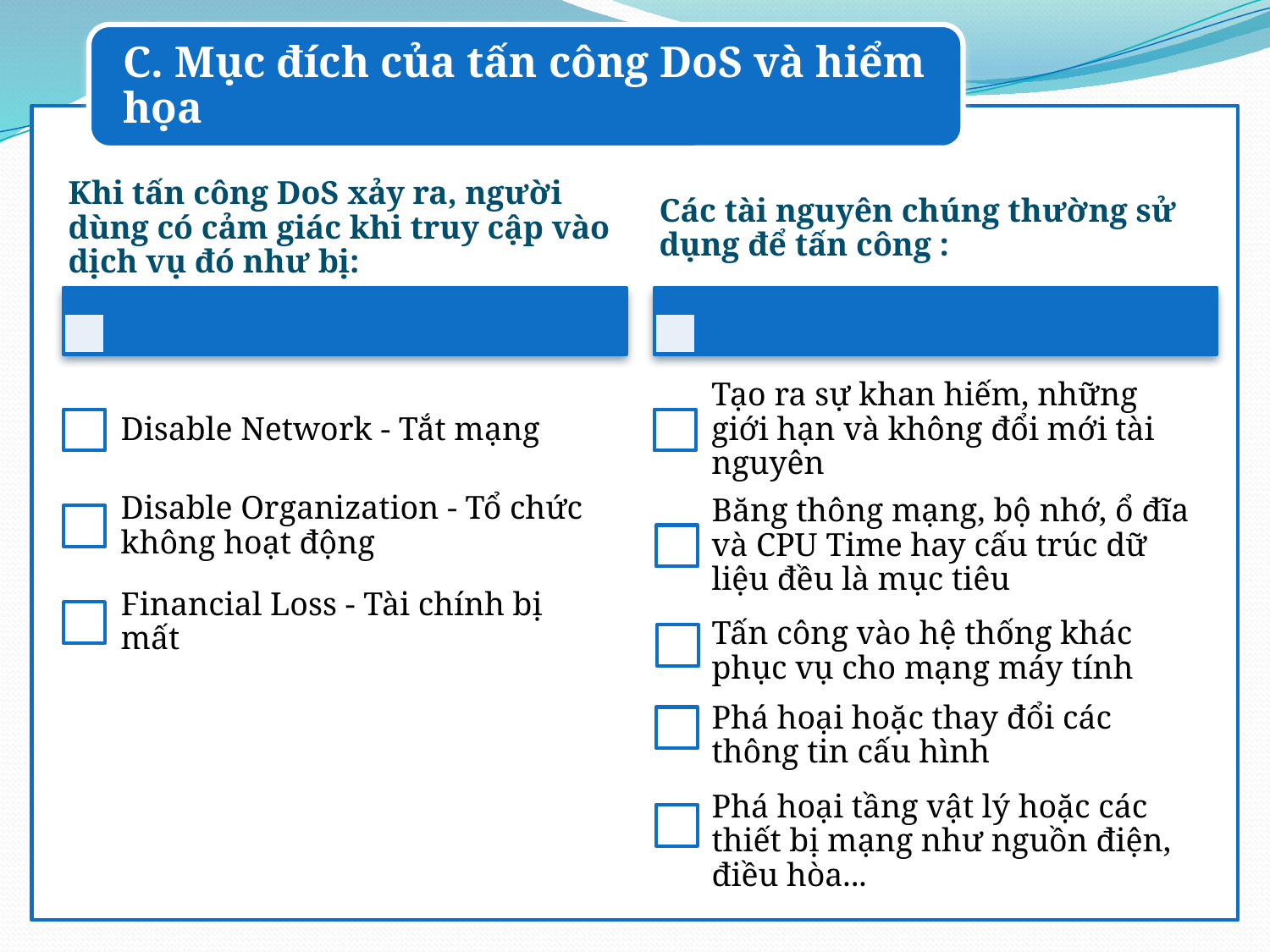

C. Mục đích của tấn công DoS và hiểm họa

Khi tấn công DoS xảy ra, người dùng có cảm giác khi truy cập vào dịch vụ đó như bị:
Disable Network - Tắt mạng
Disable Organization - Tổ chức không hoạt động
Financial Loss - Tài chính bị mất
Các tài nguyên chúng thường sử dụng để tấn công :
Tạo ra sự khan hiếm, những giới hạn và không đổi mới tài nguyên
Băng thông mạng, bộ nhớ, ổ đĩa và CPU Time hay cấu trúc dữ liệu đều là mục tiêu
Tấn công vào hệ thống khác phục vụ cho mạng máy tính
Phá hoại hoặc thay đổi các thông tin cấu hình
Phá hoại tầng vật lý hoặc các thiết bị mạng như nguồn điện, điều hòa...